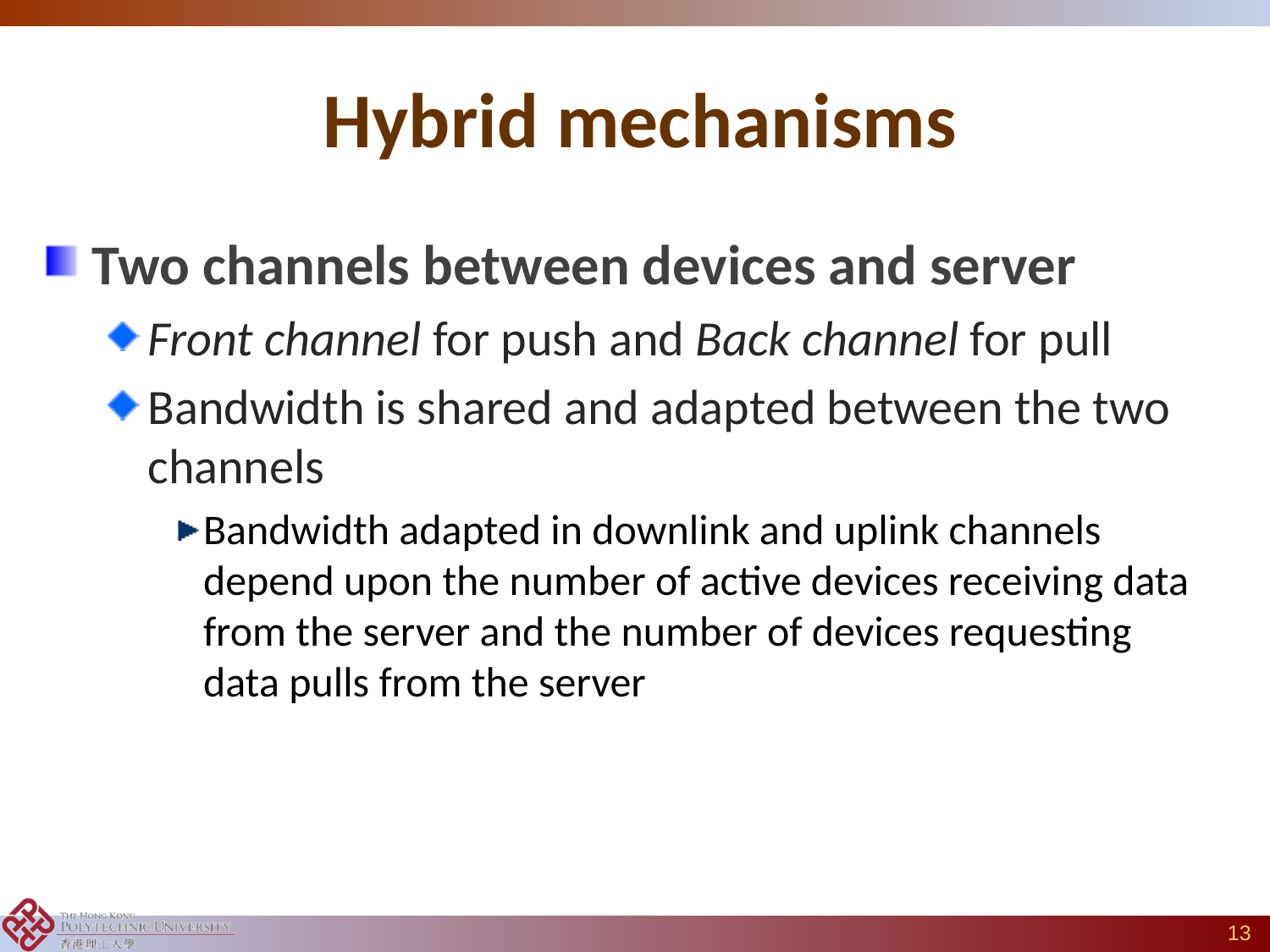

# Hybrid mechanisms
Two channels between devices and server
Front channel for push and Back channel for pull
Bandwidth is shared and adapted between the two channels
Bandwidth adapted in downlink and uplink channels depend upon the number of active devices receiving data from the server and the number of devices requesting data pulls from the server